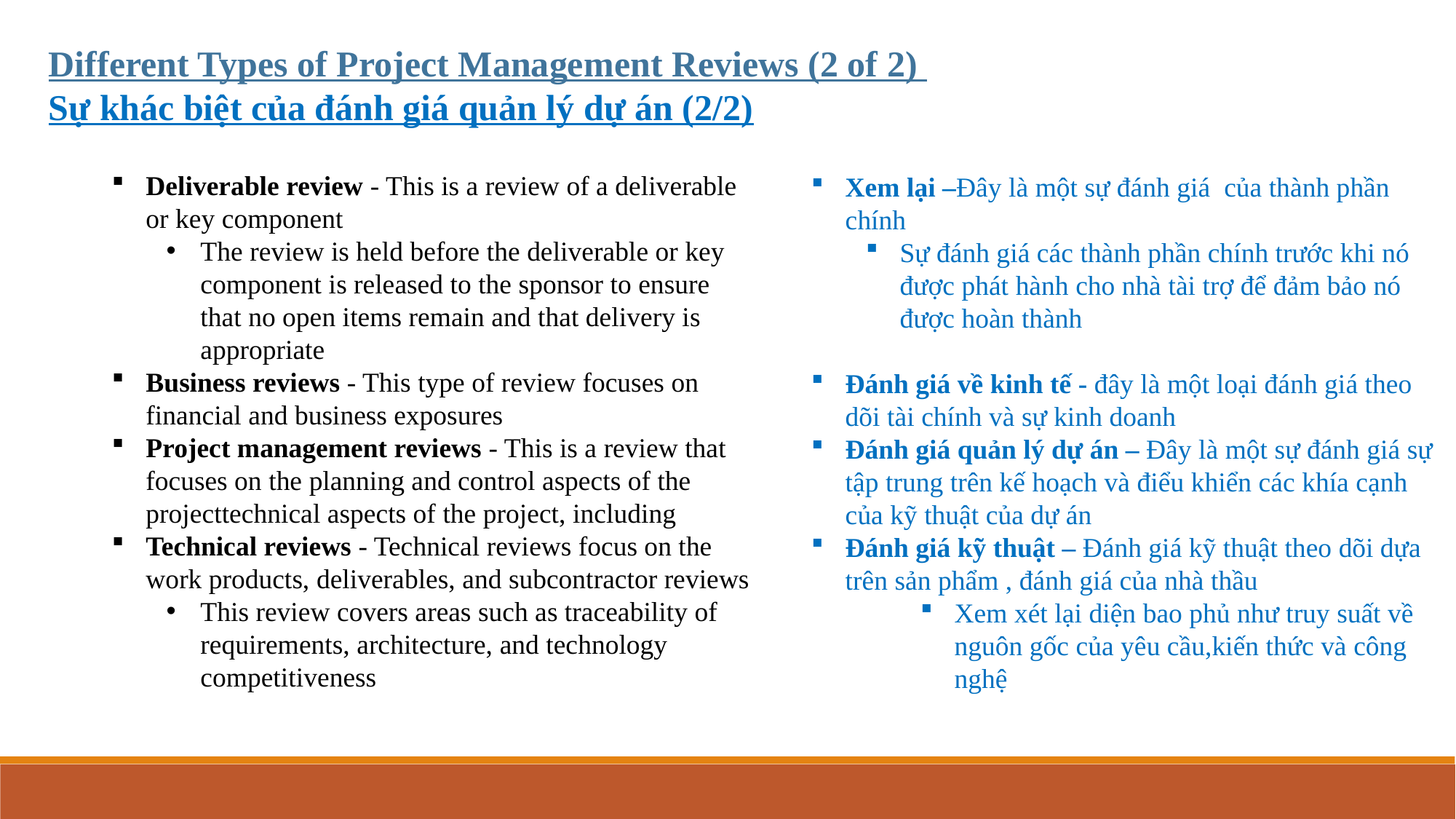

Different Types of Project Management Reviews (2 of 2)
Sự khác biệt của đánh giá quản lý dự án (2/2)
Deliverable review - This is a review of a deliverable or key component
The review is held before the deliverable or key component is released to the sponsor to ensure that no open items remain and that delivery is appropriate
Business reviews - This type of review focuses on financial and business exposures
Project management reviews - This is a review that focuses on the planning and control aspects of the projecttechnical aspects of the project, including
Technical reviews - Technical reviews focus on the work products, deliverables, and subcontractor reviews
This review covers areas such as traceability of requirements, architecture, and technology competitiveness

Xem lại –Đây là một sự đánh giá  của thành phần chính
Sự đánh giá các thành phần chính trước khi nó được phát hành cho nhà tài trợ để đảm bảo nó được hoàn thành

Đánh giá về kinh tế - đây là một loại đánh giá theo dõi tài chính và sự kinh doanh
Đánh giá quản lý dự án – Đây là một sự đánh giá sự tập trung trên kế hoạch và điểu khiển các khía cạnh của kỹ thuật của dự án
Đánh giá kỹ thuật – Đánh giá kỹ thuật theo dõi dựa trên sản phẩm , đánh giá của nhà thầu
Xem xét lại diện bao phủ như truy suất về nguôn gốc của yêu cầu,kiến thức và công nghệ